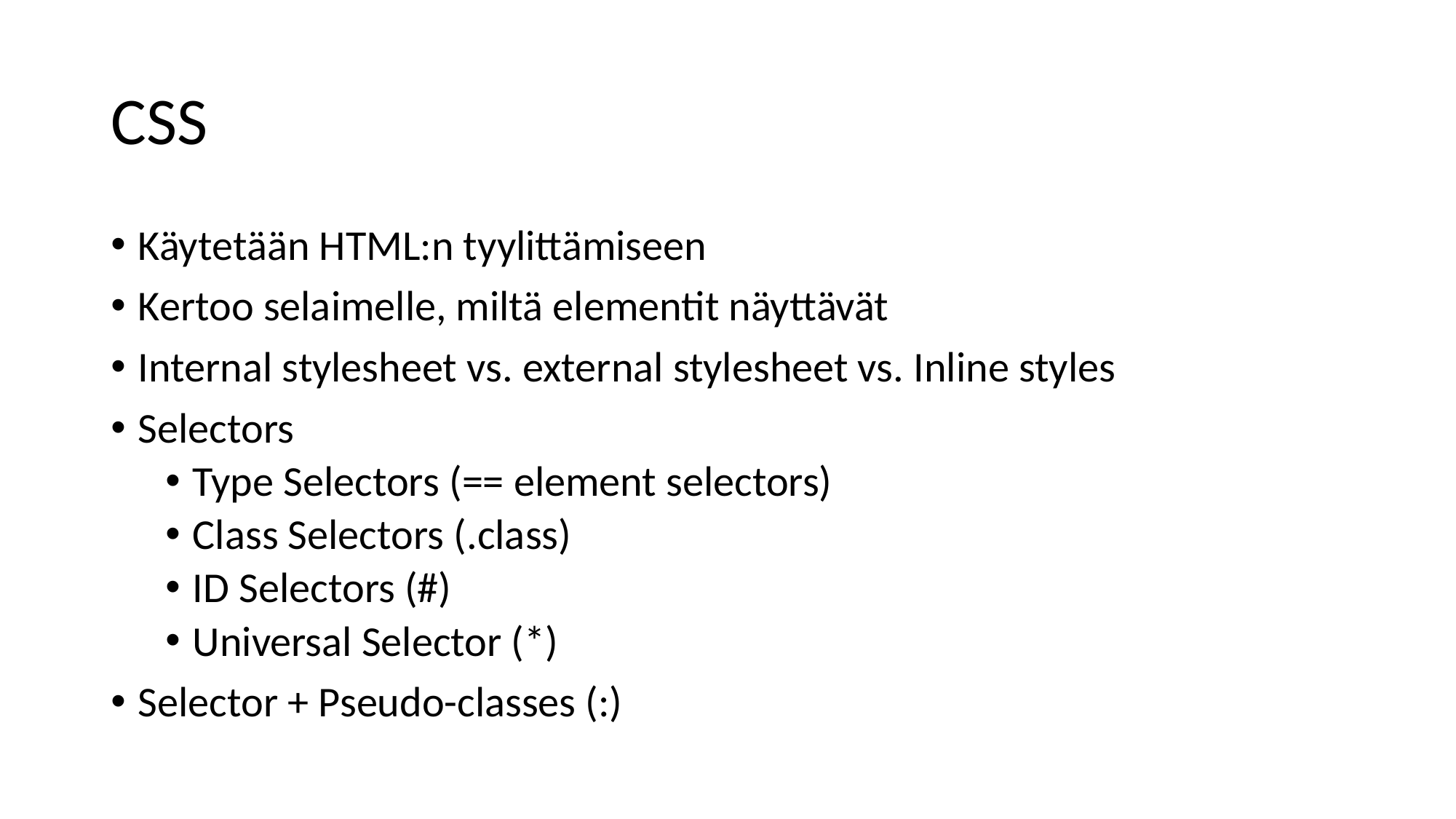

# CSS
Käytetään HTML:n tyylittämiseen
Kertoo selaimelle, miltä elementit näyttävät
Internal stylesheet vs. external stylesheet vs. Inline styles
Selectors
Type Selectors (== element selectors)
Class Selectors (.class)
ID Selectors (#)
Universal Selector (*)
Selector + Pseudo-classes (:)